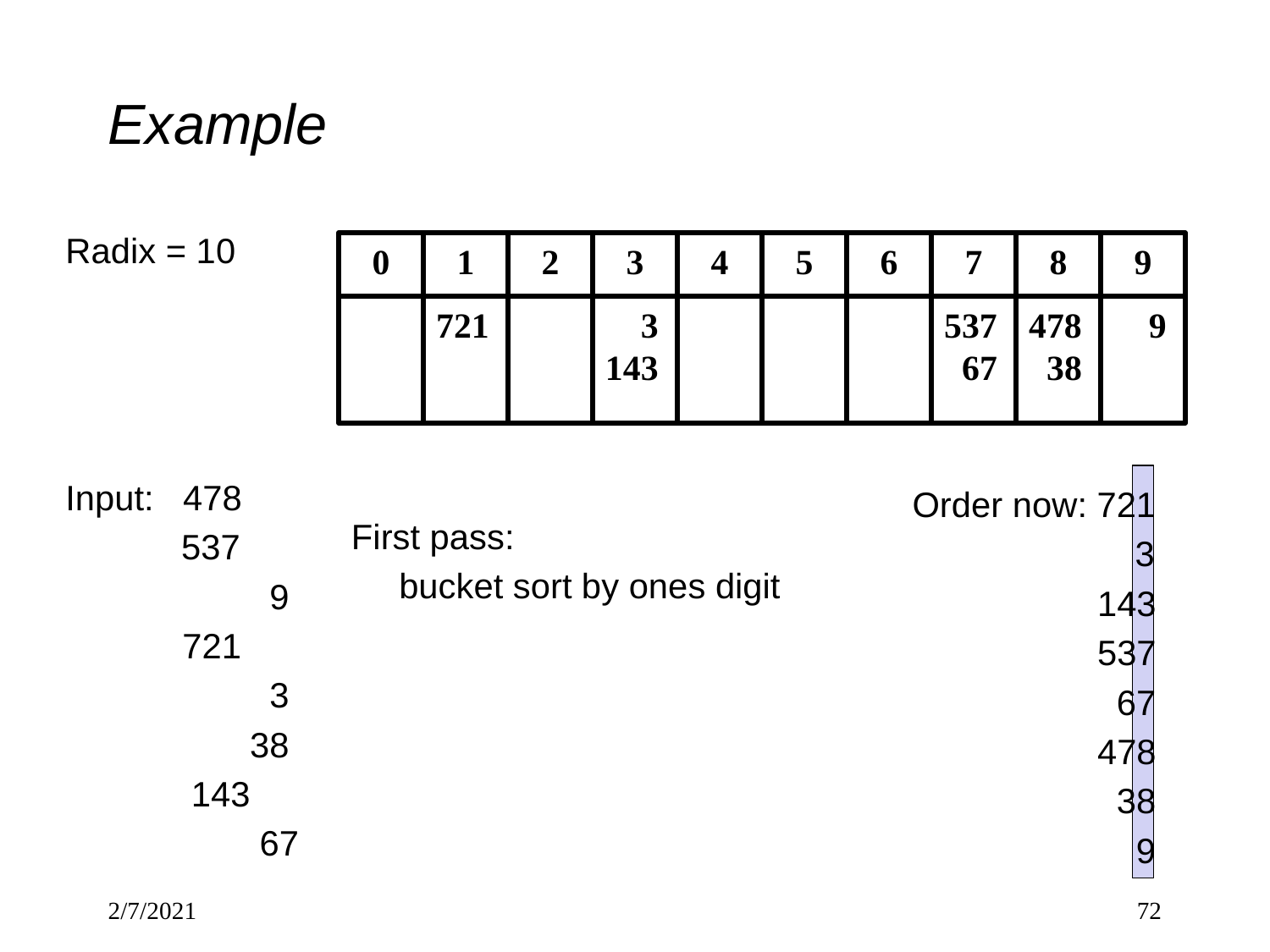

# Example
Radix = 10

Input:   478
 	       537
		   9
            721
		   3
		 38
	        143
		  67
0
1
2
3
4
5
6
7
8
9

721

    3
143

537
  67
478
  38
    9

Order now: 721
	                  3
                   143
                   537
                     67
                   478
                     38
                       9

First pass:
	bucket sort by ones digit
2/7/2021
72